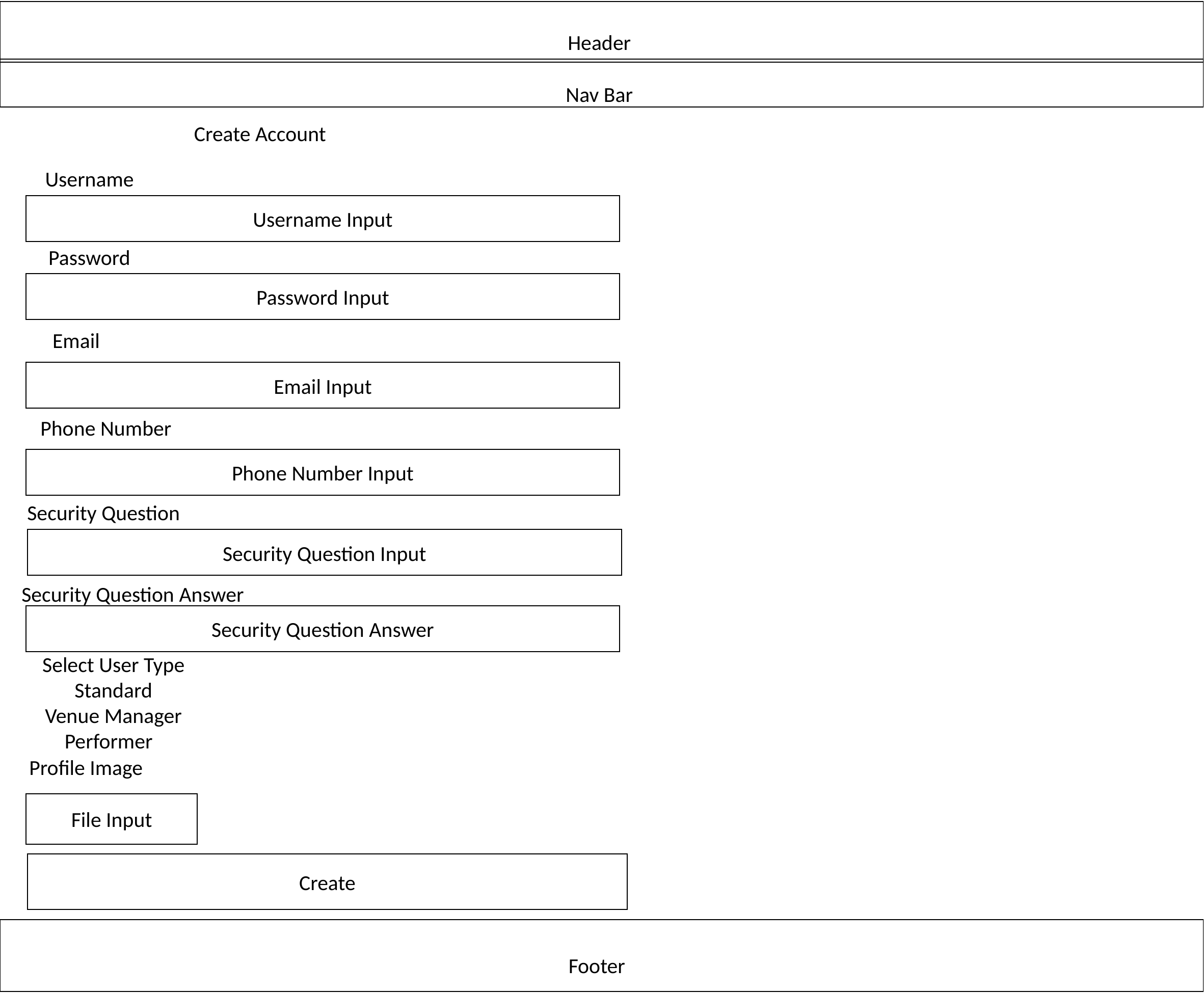

Header

Nav Bar
Create Account
Username
Username Input
Password
Password Input
Email
Email Input
Phone Number
Phone Number Input
Security Question
Security Question Input
Security Question Answer
Security Question Answer
Select User Type
Standard
Venue Manager
Performer
Profile Image
File Input
Create

Footer